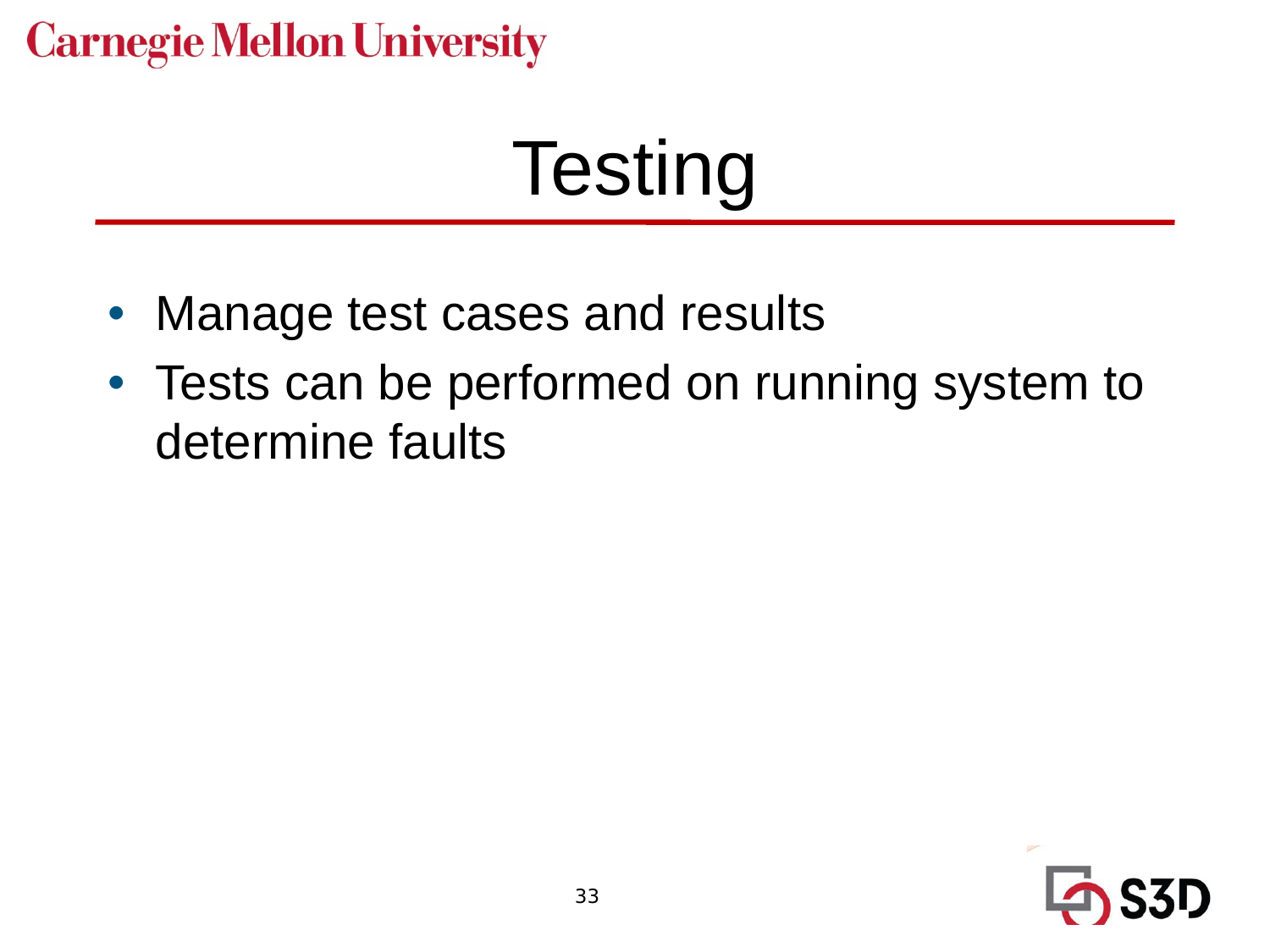

# Testing
Manage test cases and results
Tests can be performed on running system to determine faults